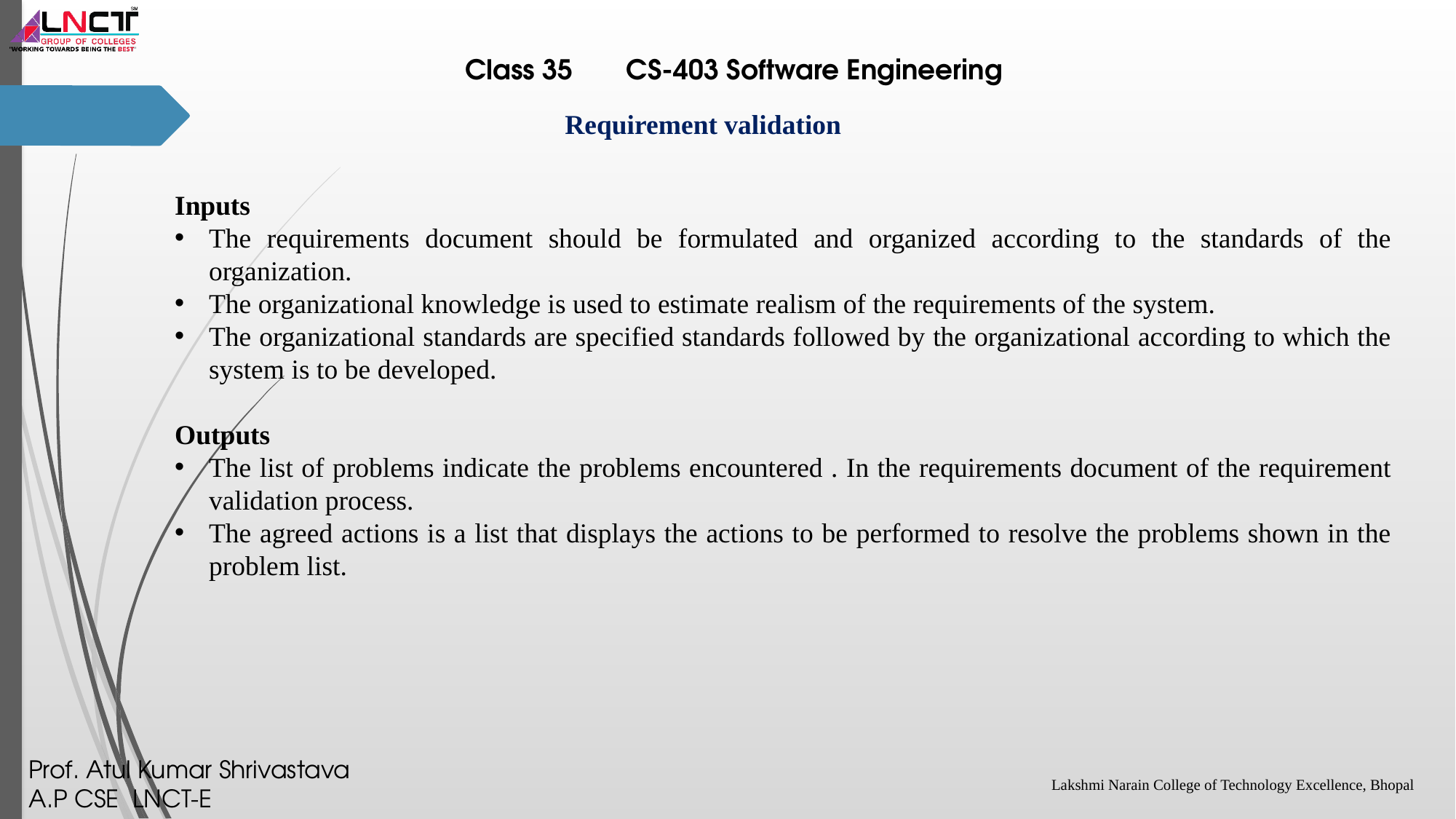

Inputs
The requirements document should be formulated and organized according to the standards of the organization.
The organizational knowledge is used to estimate realism of the requirements of the system.
The organizational standards are specified standards followed by the organizational according to which the system is to be developed.

Outputs
The list of problems indicate the problems encountered . In the requirements document of the requirement validation process.
The agreed actions is a list that displays the actions to be performed to resolve the problems shown in the problem list.